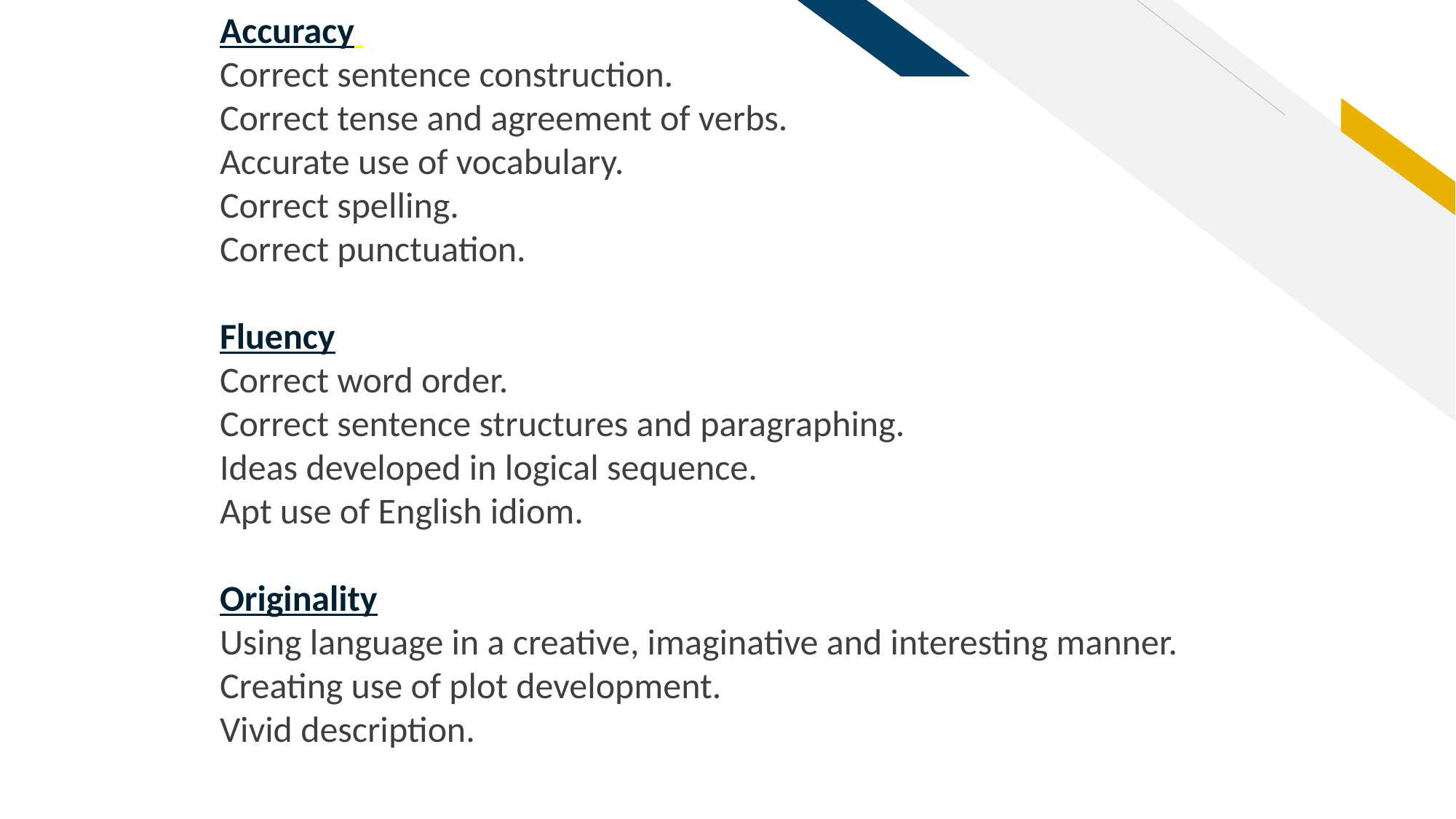

Accuracy
Correct sentence construction.
Correct tense and agreement of verbs.
Accurate use of vocabulary.
Correct spelling.
Correct punctuation.

Fluency
Correct word order.
Correct sentence structures and paragraphing.
Ideas developed in logical sequence.
Apt use of English idiom.

Originality
Using language in a creative, imaginative and interesting manner.
Creating use of plot development.
Vivid description.